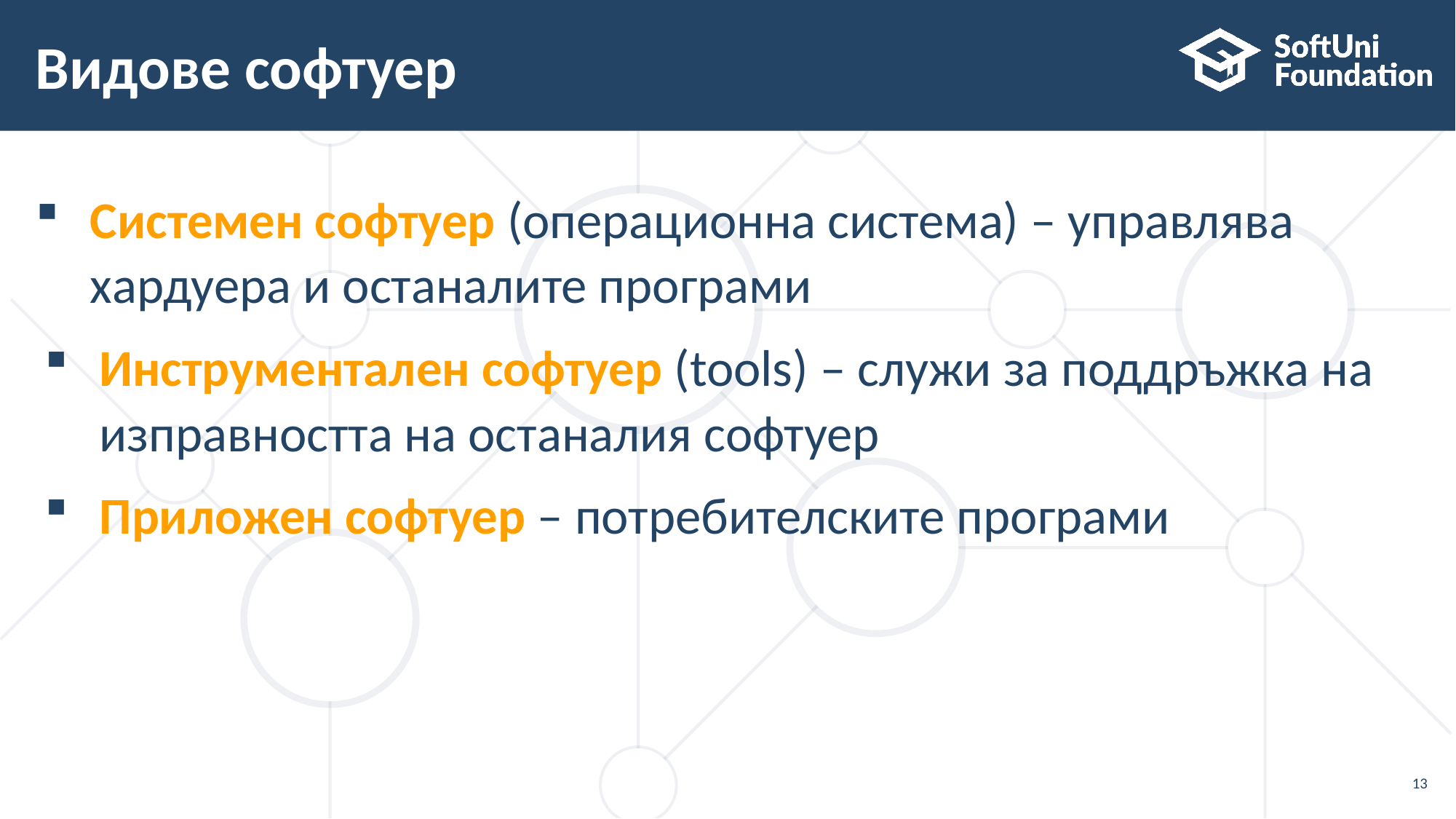

# Видове софтуер
Системен софтуер (операционна система) – управлява хардуера и останалите програми
Инструментален софтуер (tools) – служи за поддръжка на изправността на останалия софтуер
Приложен софтуер – потребителските програми
13